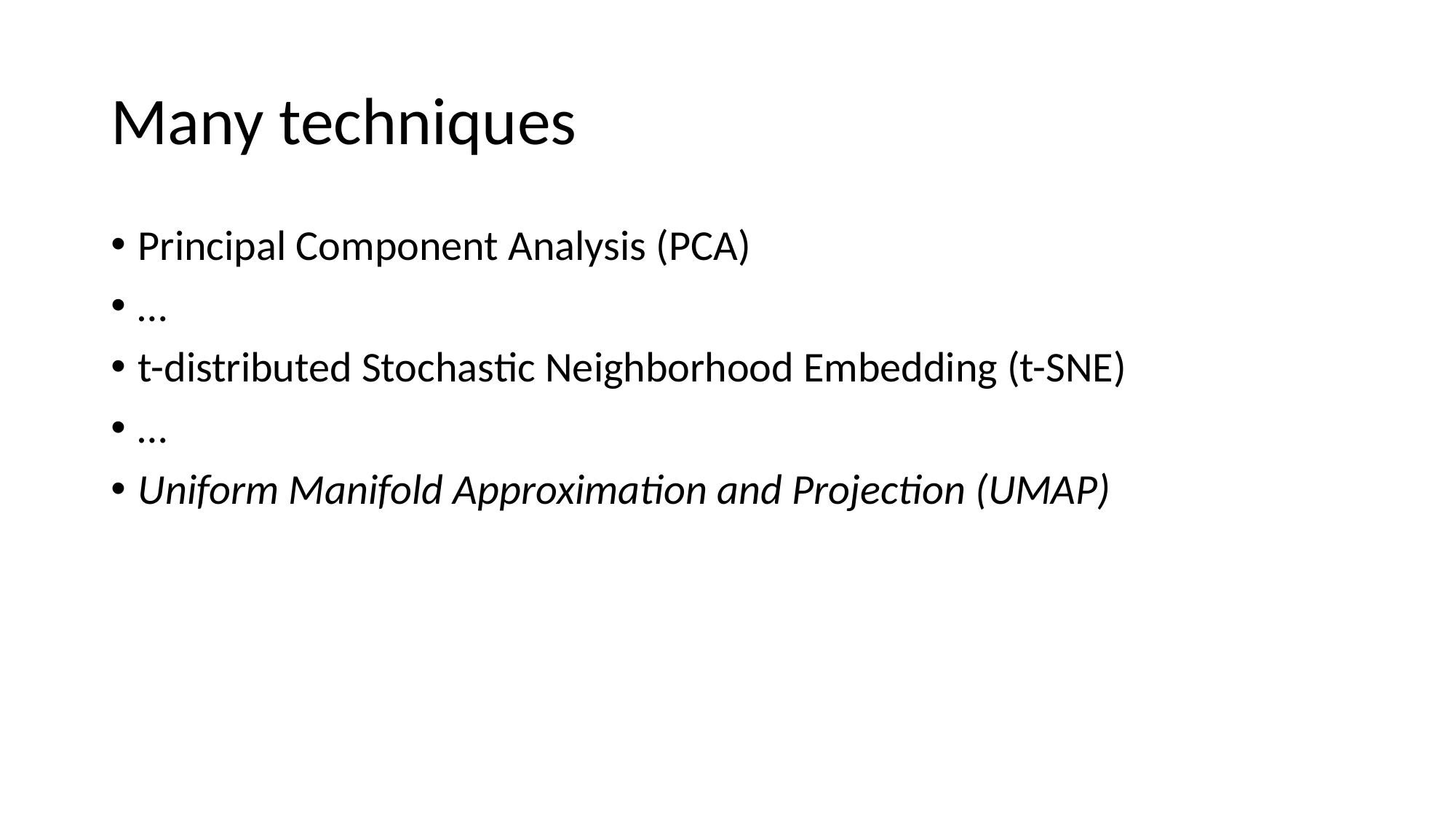

# Many techniques
Principal Component Analysis (PCA)
…
t-distributed Stochastic Neighborhood Embedding (t-SNE)
…
Uniform Manifold Approximation and Projection (UMAP)